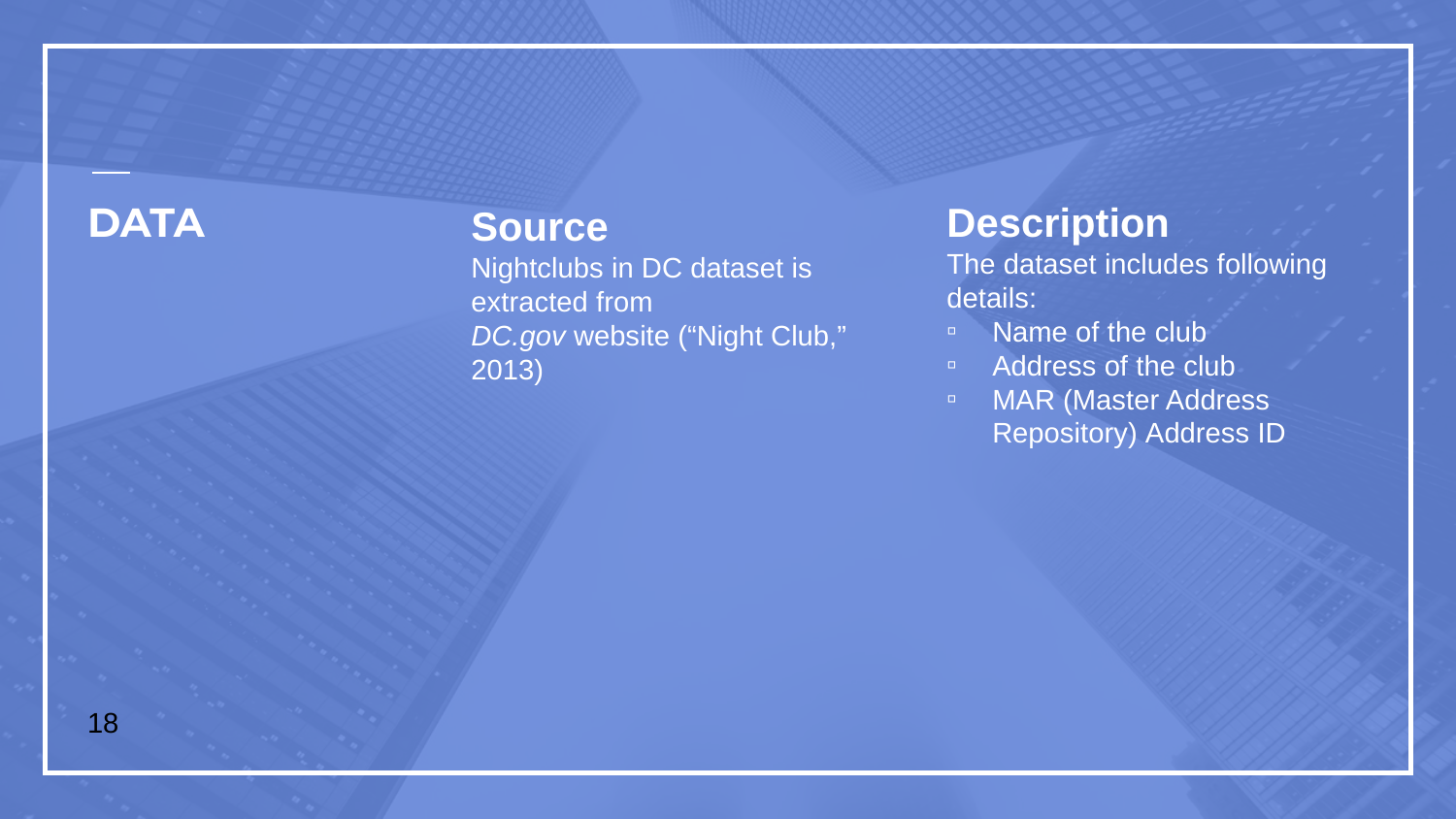

# DATA
Description
The dataset includes following details:
Name of the club
Address of the club
MAR (Master Address Repository) Address ID

Source
Nightclubs in DC dataset is extracted from DC.gov website (“Night Club,” 2013)
18